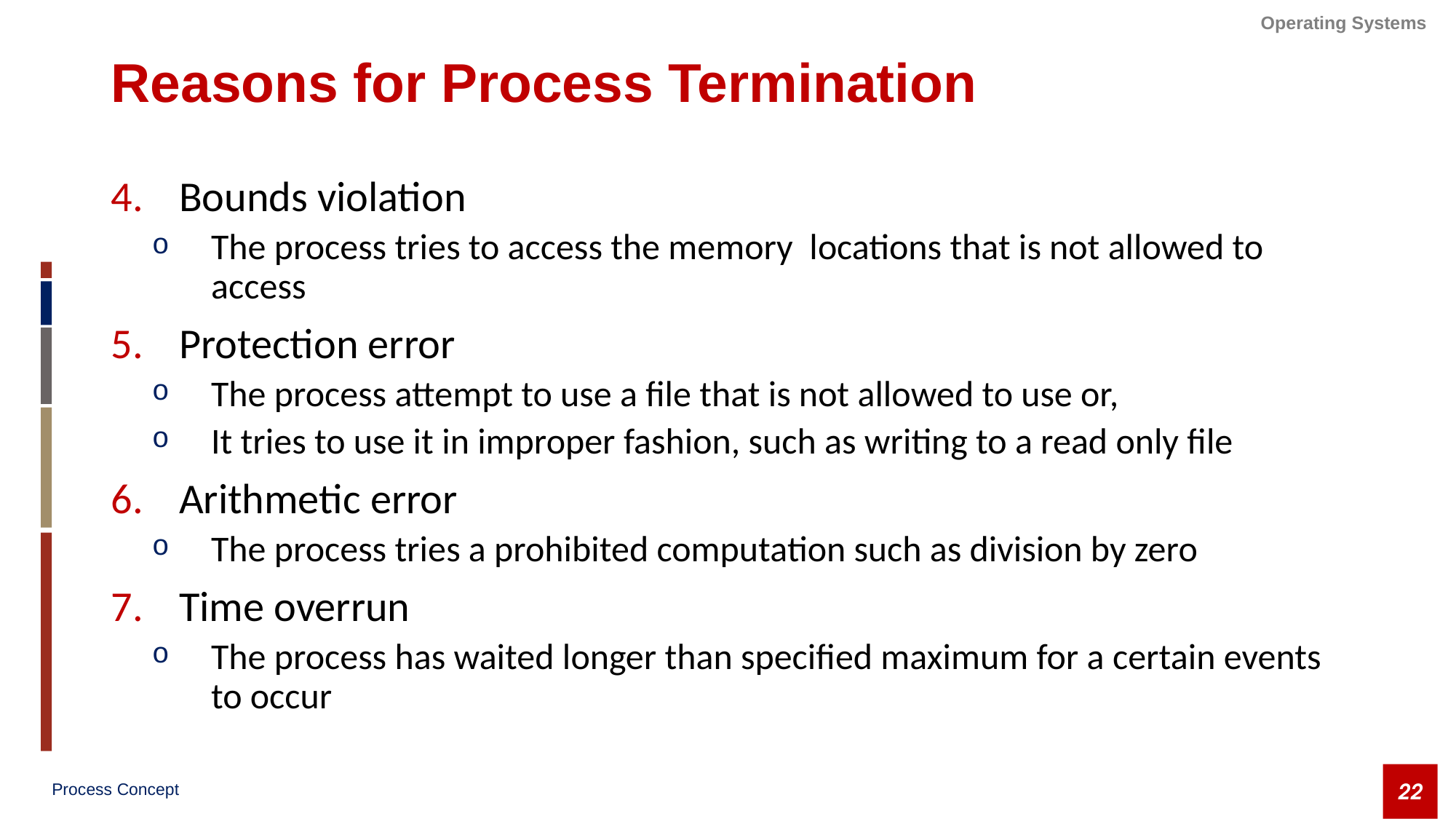

# Reasons for Process Termination
Bounds violation
The process tries to access the memory  locations that is not allowed to access
Protection error
The process attempt to use a file that is not allowed to use or,
It tries to use it in improper fashion, such as writing to a read only file
Arithmetic error
The process tries a prohibited computation such as division by zero
Time overrun
The process has waited longer than specified maximum for a certain events to occur